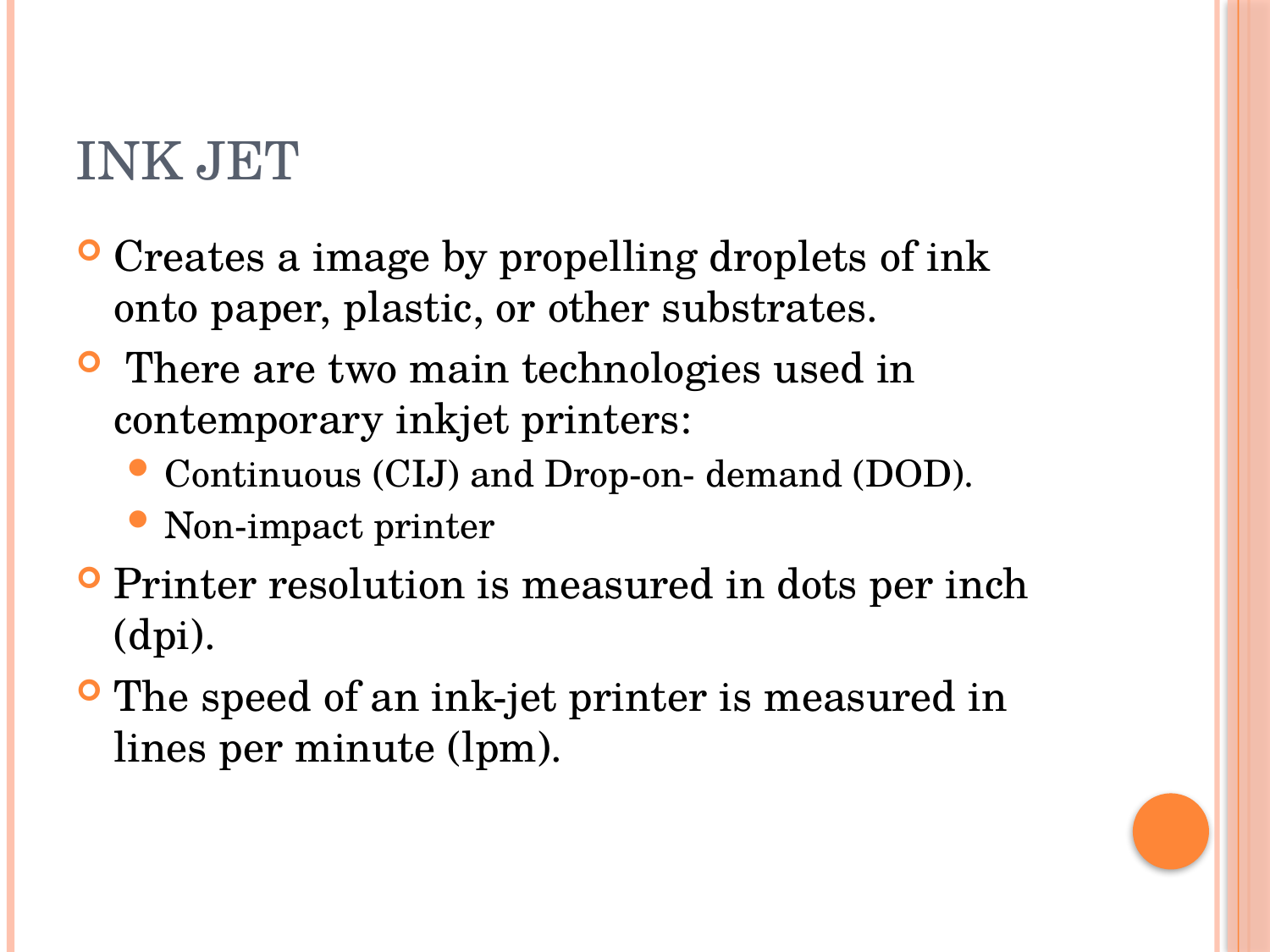

# Ink Jet
Creates a image by propelling droplets of ink onto paper, plastic, or other substrates.
 There are two main technologies used in contemporary inkjet printers:
Continuous (CIJ) and Drop-on- demand (DOD).
Non-impact printer
Printer resolution is measured in dots per inch (dpi).
The speed of an ink-jet printer is measured in lines per minute (lpm).